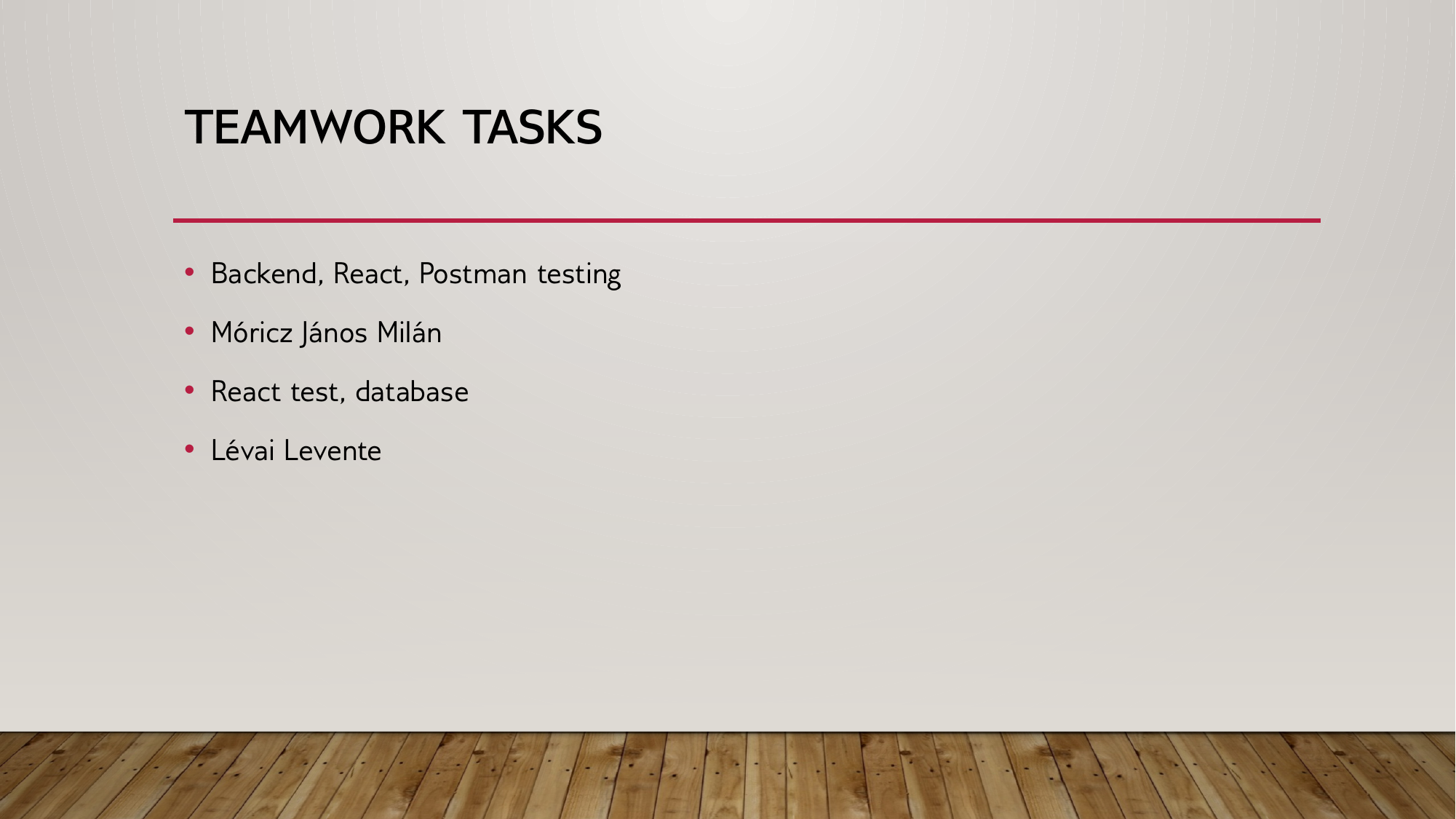

# Teamwork tasks
Backend, React, Postman testing
Móricz János Milán
React test, database
Lévai Levente